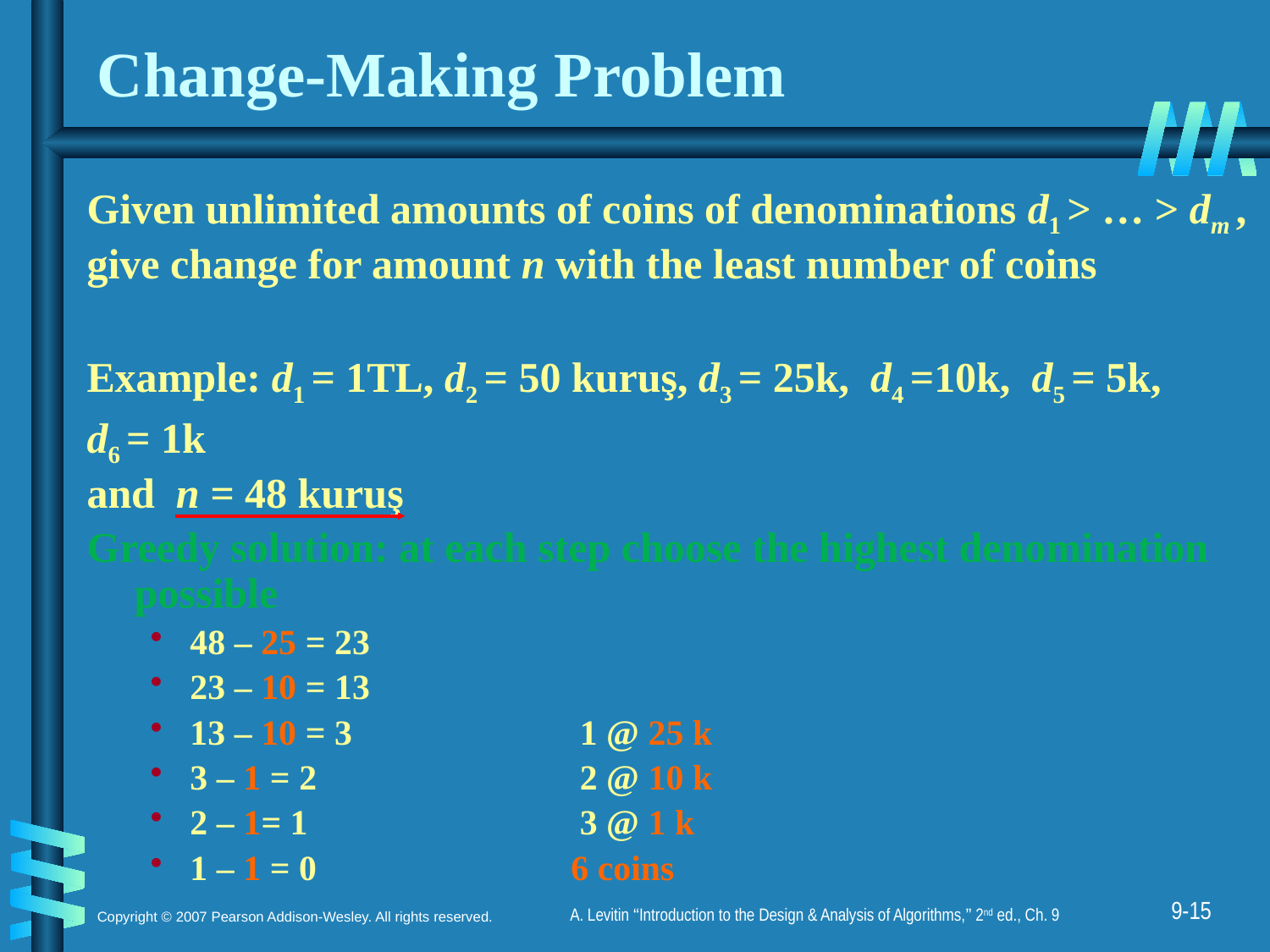

# Change-Making Problem
Given unlimited amounts of coins of denominations d1 > … > dm ,
give change for amount n with the least number of coins

Example: d1 = 1TL, d2 = 50 kuruş, d3 = 25k,  d4 =10k,  d5 = 5k,
d6 = 1k
and  n = 48 kuruş
Greedy solution: at each step choose the highest denomination possible
48 – 25 = 23
23 – 10 = 13
13 – 10 = 3		 1 @ 25 k
3 – 1 = 2			 2 @ 10 k
2 – 1= 1			 3 @ 1 k
1 – 1 = 0			6 coins